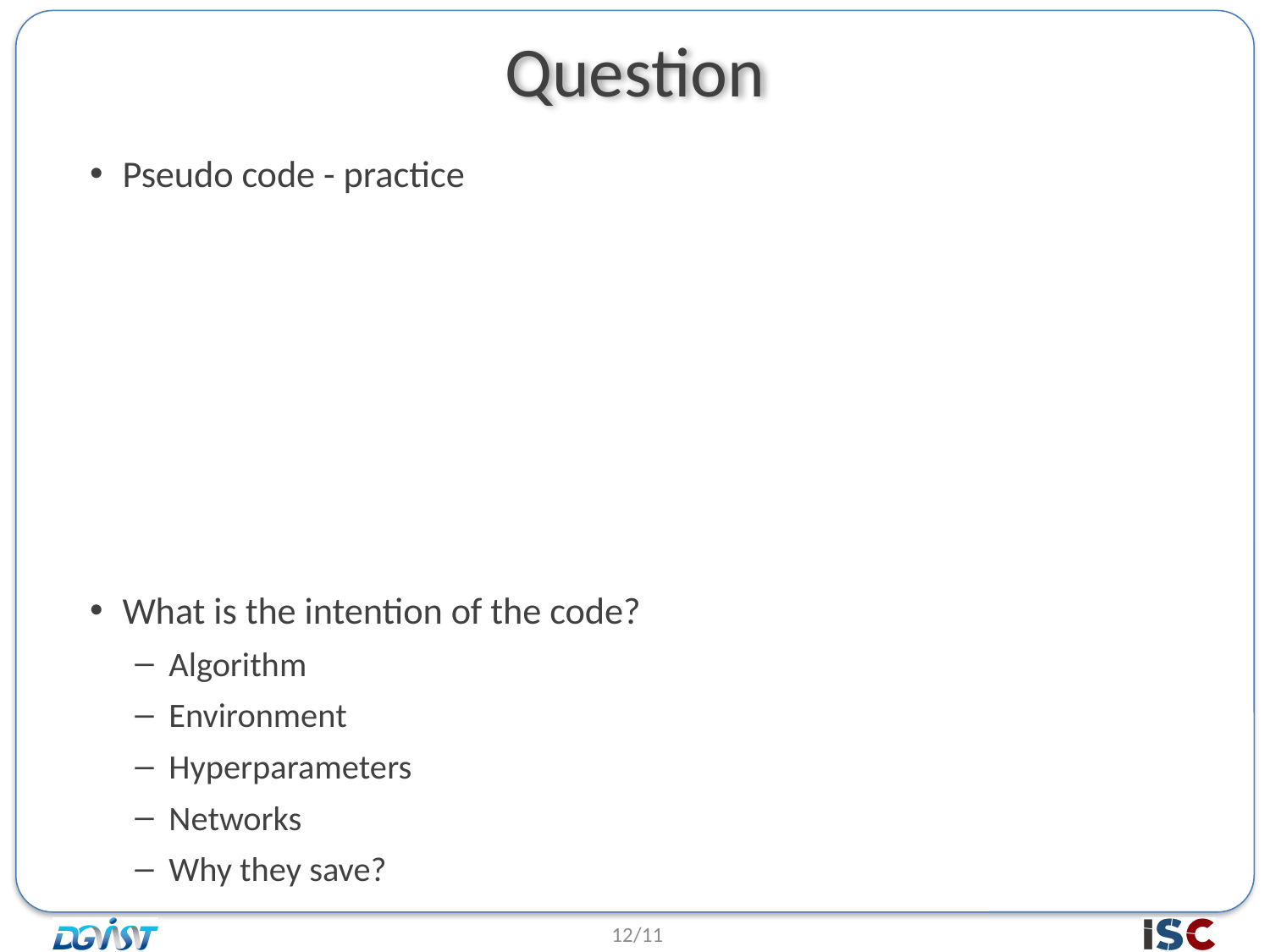

# Question
Pseudo code - practice

What is the intention of the code?
Algorithm
Environment
Hyperparameters
Networks
Why they save?